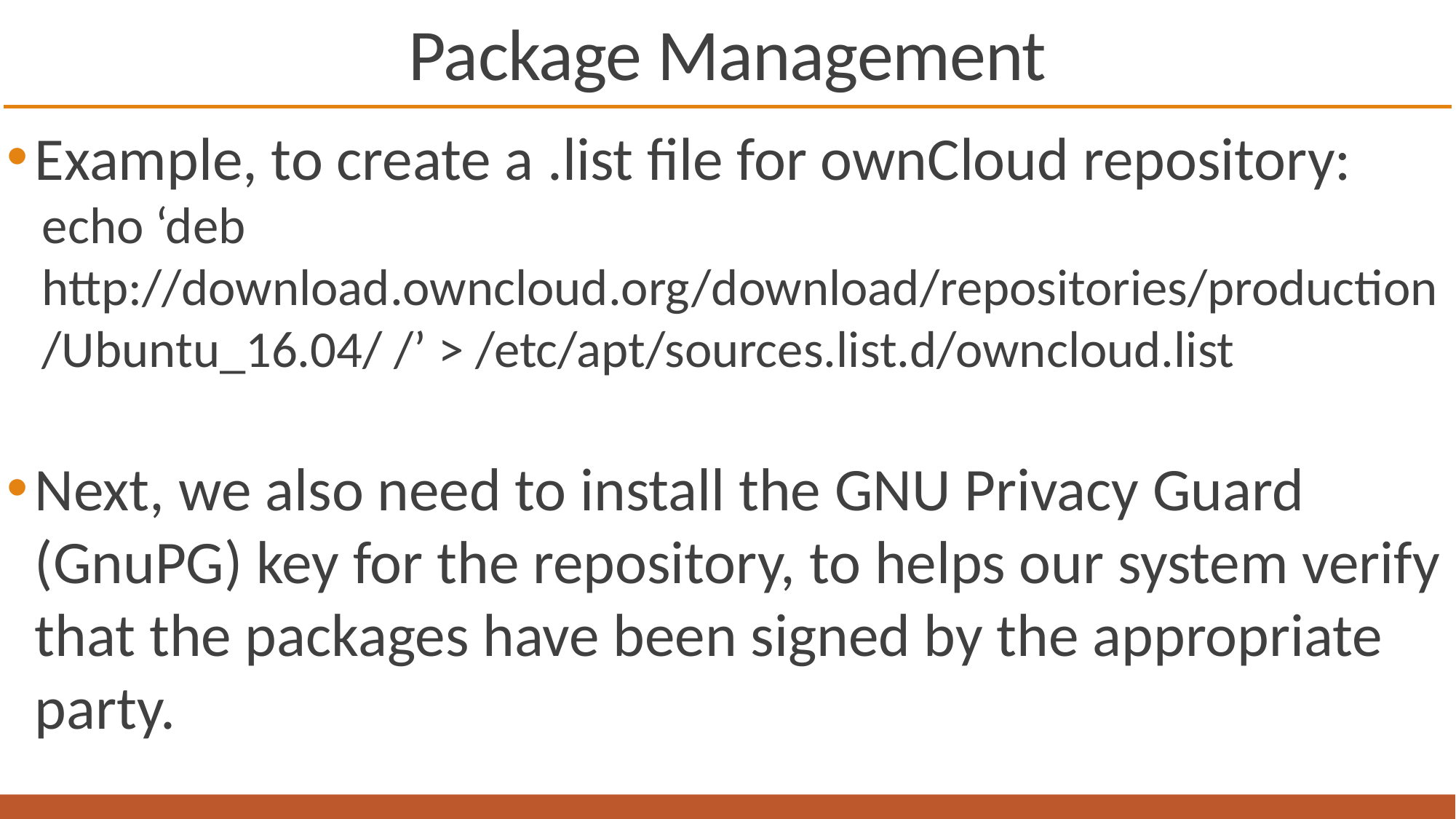

# Package Management
Example, to create a .list file for ownCloud repository:
echo ‘deb http://download.owncloud.org/download/repositories/production/Ubuntu_16.04/ /’ > /etc/apt/sources.list.d/owncloud.list

Next, we also need to install the GNU Privacy Guard (GnuPG) key for the repository, to helps our system verify that the packages have been signed by the appropriate party.